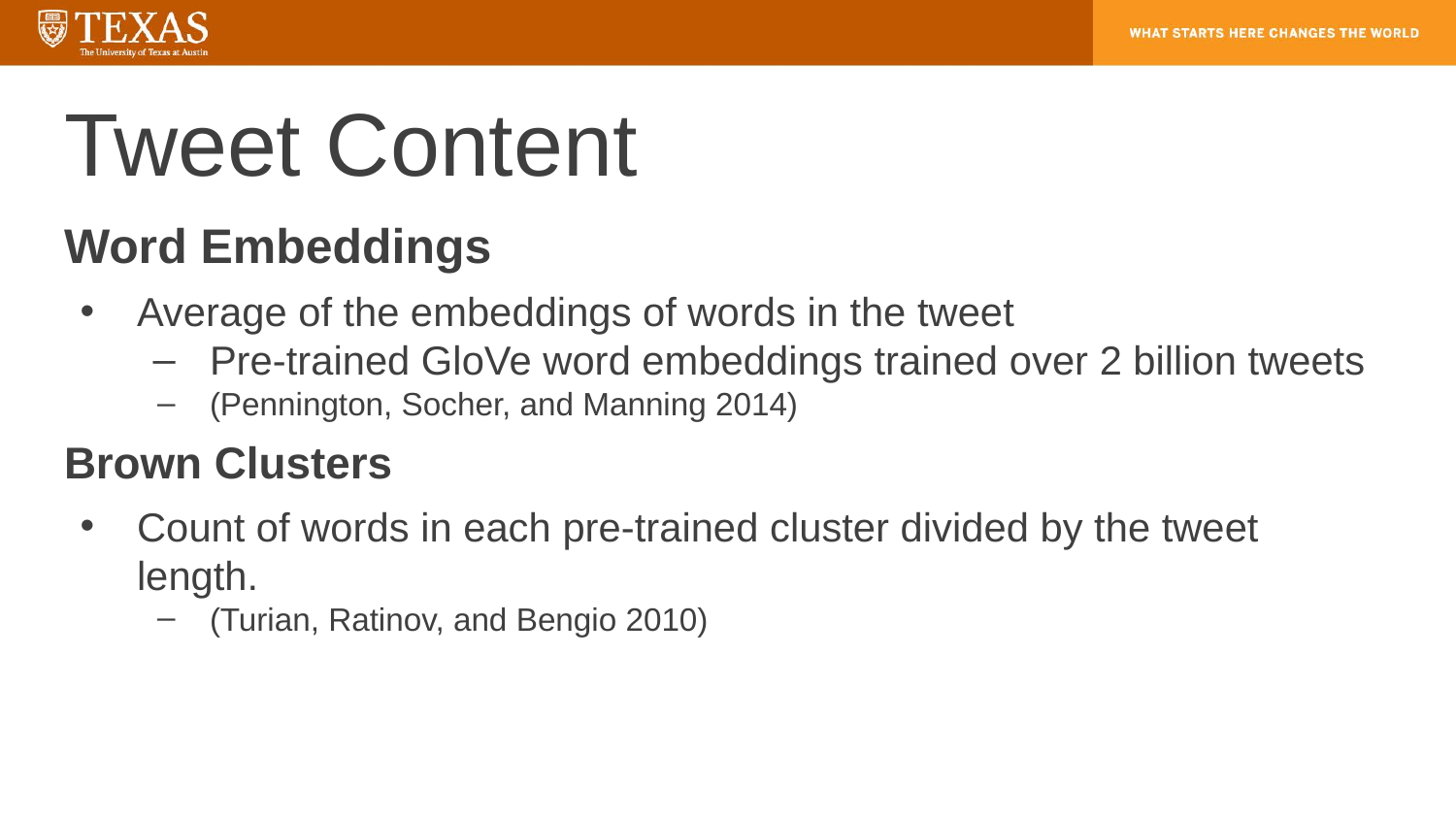

# Tweet Content
Word Embeddings
Average of the embeddings of words in the tweet
Pre-trained GloVe word embeddings trained over 2 billion tweets
(Pennington, Socher, and Manning 2014)
Brown Clusters
Count of words in each pre-trained cluster divided by the tweet length.
(Turian, Ratinov, and Bengio 2010)